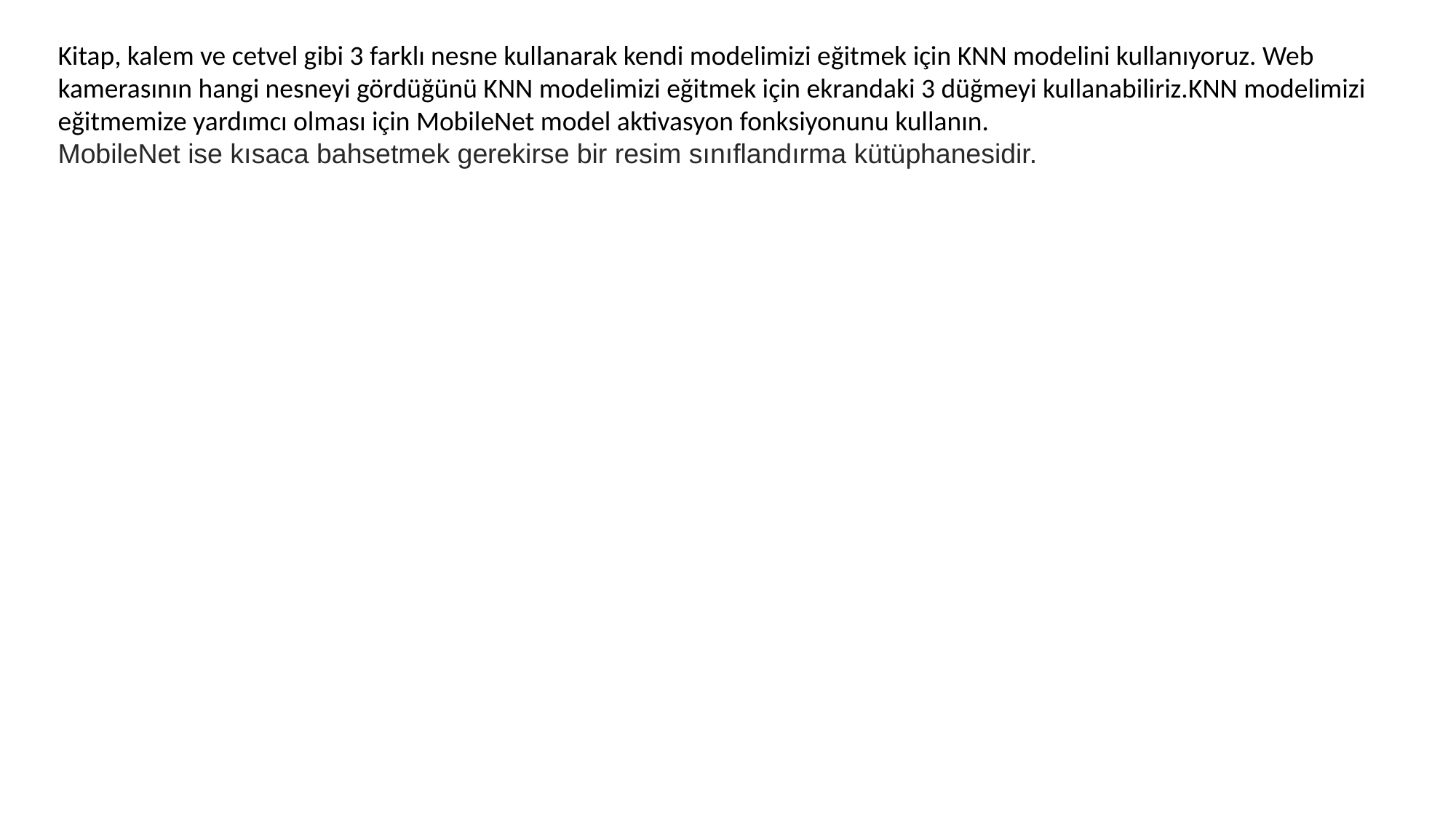

Kitap, kalem ve cetvel gibi 3 farklı nesne kullanarak kendi modelimizi eğitmek için KNN modelini kullanıyoruz. Web kamerasının hangi nesneyi gördüğünü KNN modelimizi eğitmek için ekrandaki 3 düğmeyi kullanabiliriz.KNN modelimizi eğitmemize yardımcı olması için MobileNet model aktivasyon fonksiyonunu kullanın.
MobileNet ise kısaca bahsetmek gerekirse bir resim sınıflandırma kütüphanesidir.